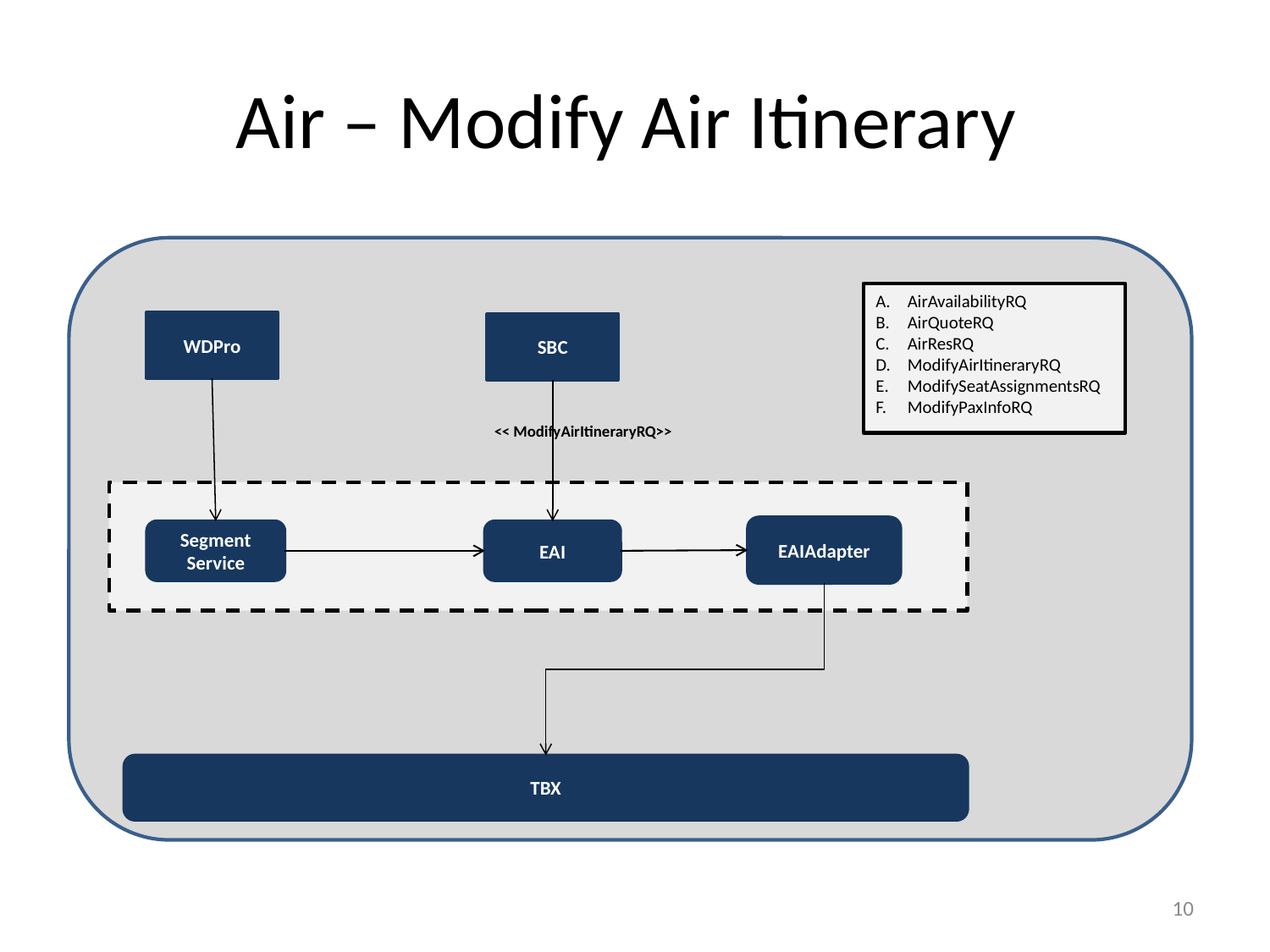

# Air – Modify Air Itinerary

AirAvailabilityRQ
AirQuoteRQ
AirResRQ
ModifyAirItineraryRQ
ModifySeatAssignmentsRQ
ModifyPaxInfoRQ

WDPro
SBC
<< ModifyAirItineraryRQ>>

EAIAdapter
Segment Service
EAI
TBX
10